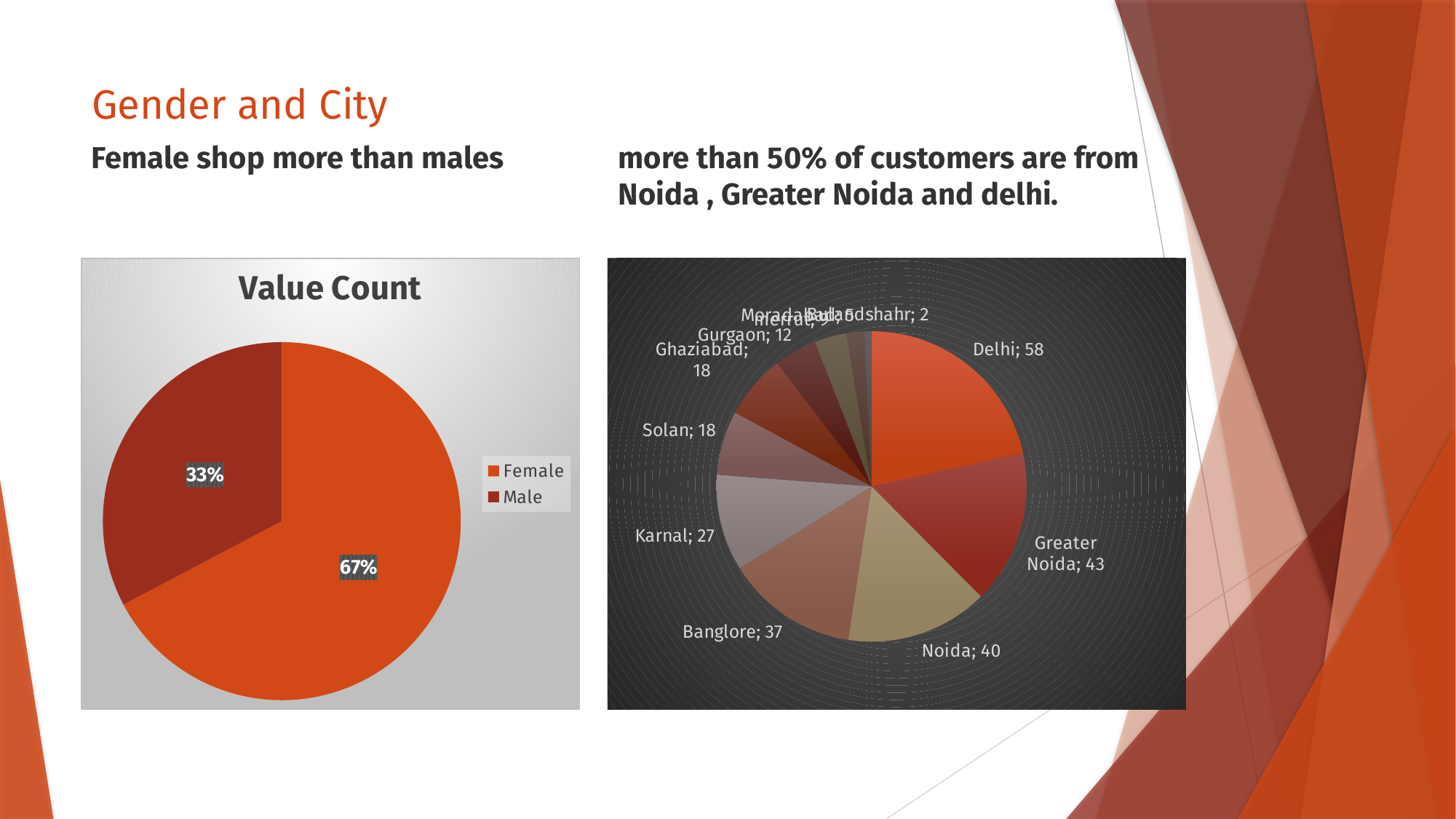

# Gender and City
Female shop more than males
more than 50% of customers are from Noida , Greater Noida and delhi.

### Chart

| Category | City |
|---|---|
| Delhi | 58.0 |
| Greater Noida | 43.0 |
| Noida | 40.0 |
| Banglore | 37.0 |
| Karnal | 27.0 |
| Solan | 18.0 |
| Ghaziabad | 18.0 |
| Gurgaon | 12.0 |
| merrut | 9.0 |
| Moradabad | 5.0 |
| Bulandshahr | 2.0 |

### Chart:

| Category | Value Count |
|---|---|
| Female | 181.0 |
| Male | 88.0 |